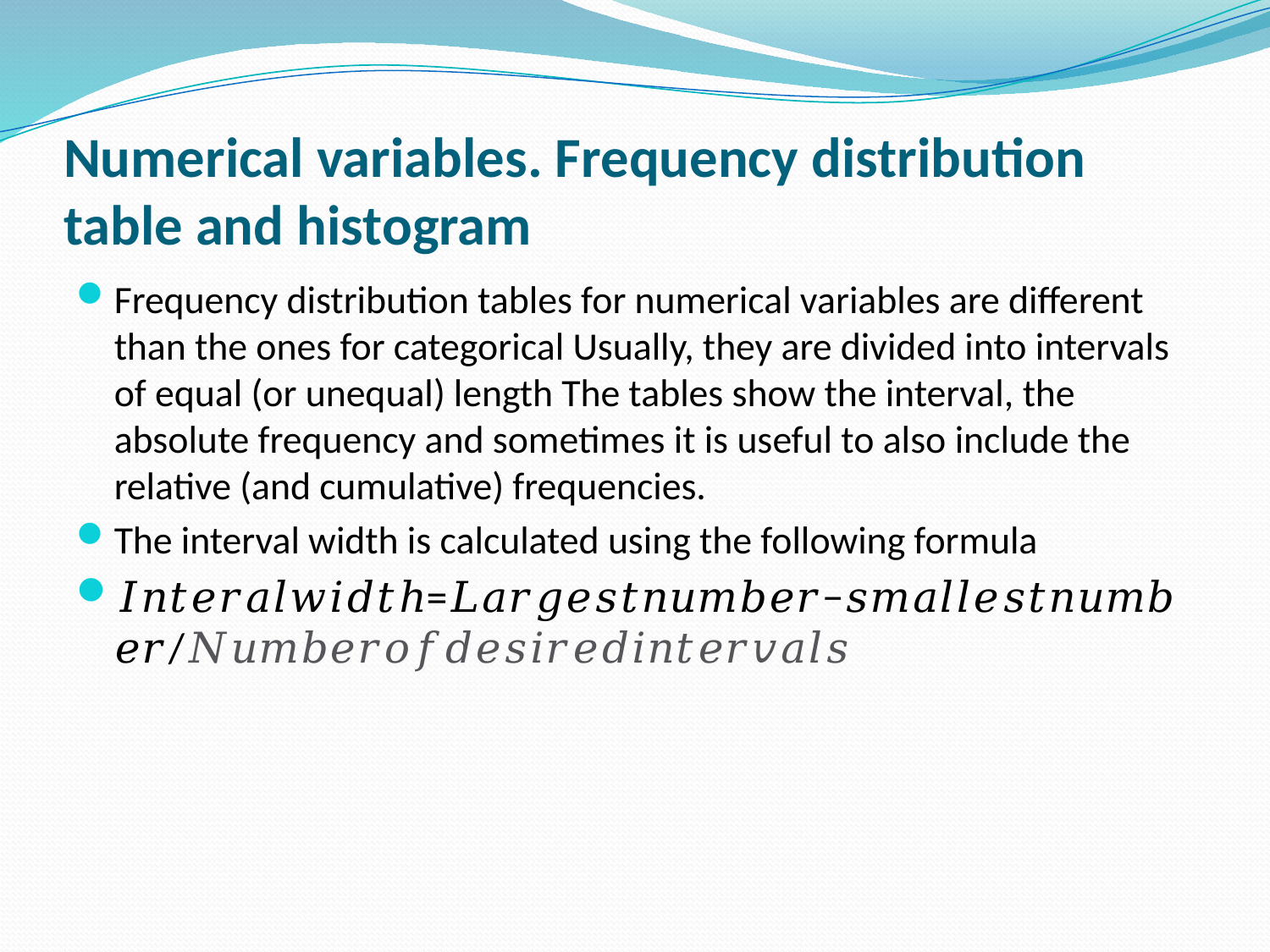

# Numerical variables. Frequency distribution table and histogram
Frequency distribution tables for numerical variables are different than the ones for categorical Usually, they are divided into intervals of equal (or unequal) length The tables show the interval, the absolute frequency and sometimes it is useful to also include the relative (and cumulative) frequencies.
The interval width is calculated using the following formula
𝐼𝑛𝑡𝑒𝑟𝑎𝑙𝑤𝑖𝑑𝑡ℎ=𝐿𝑎𝑟𝑔𝑒𝑠𝑡𝑛𝑢𝑚𝑏𝑒𝑟−𝑠𝑚𝑎𝑙𝑙𝑒𝑠𝑡𝑛𝑢𝑚𝑏𝑒𝑟/𝑁𝑢𝑚𝑏𝑒𝑟𝑜𝑓𝑑𝑒𝑠𝑖𝑟𝑒𝑑𝑖𝑛𝑡𝑒𝑟𝑣𝑎𝑙𝑠